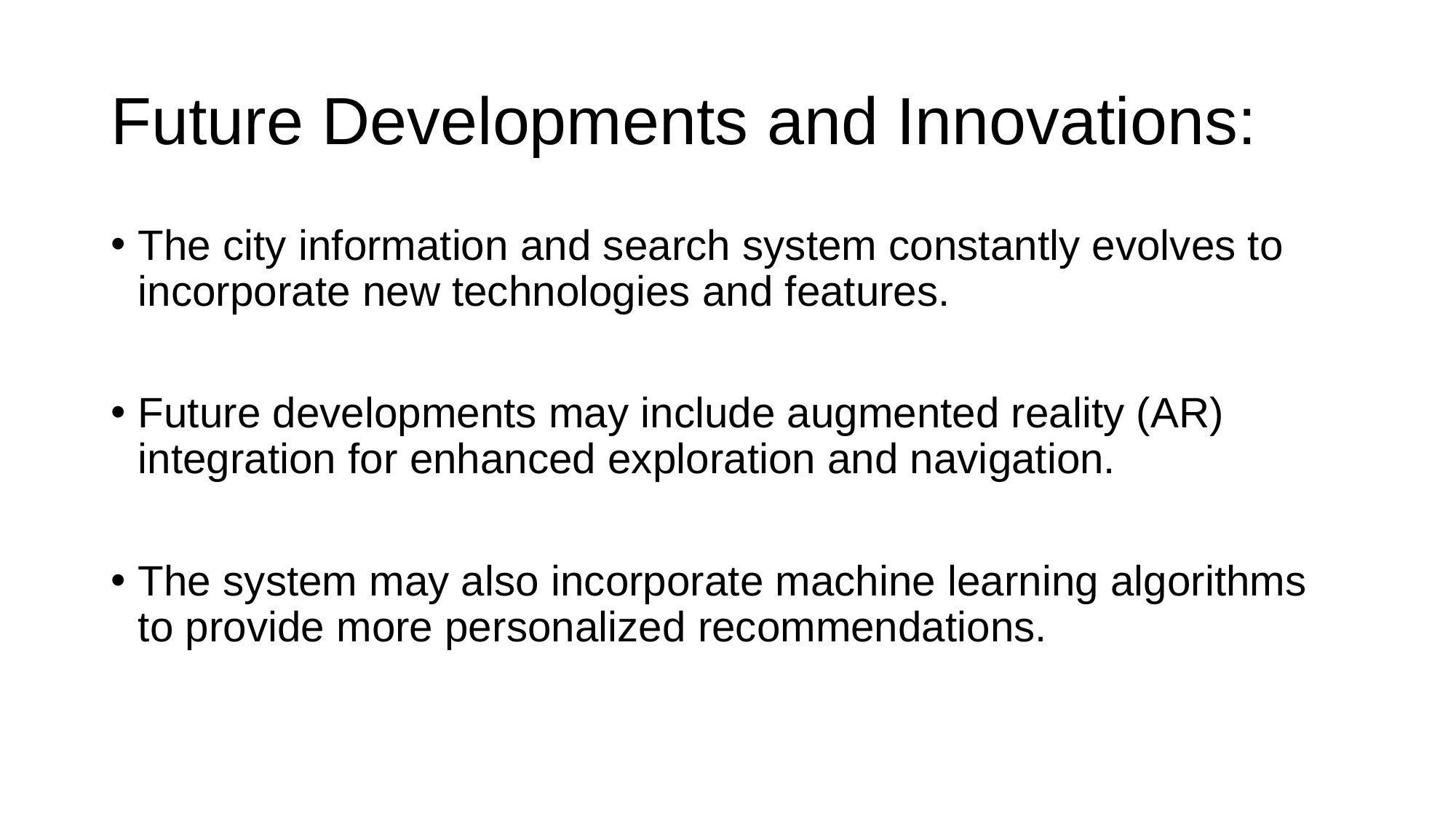

# Future Developments and Innovations:
The city information and search system constantly evolves to incorporate new technologies and features.

Future developments may include augmented reality (AR) integration for enhanced exploration and navigation.

The system may also incorporate machine learning algorithms to provide more personalized recommendations.